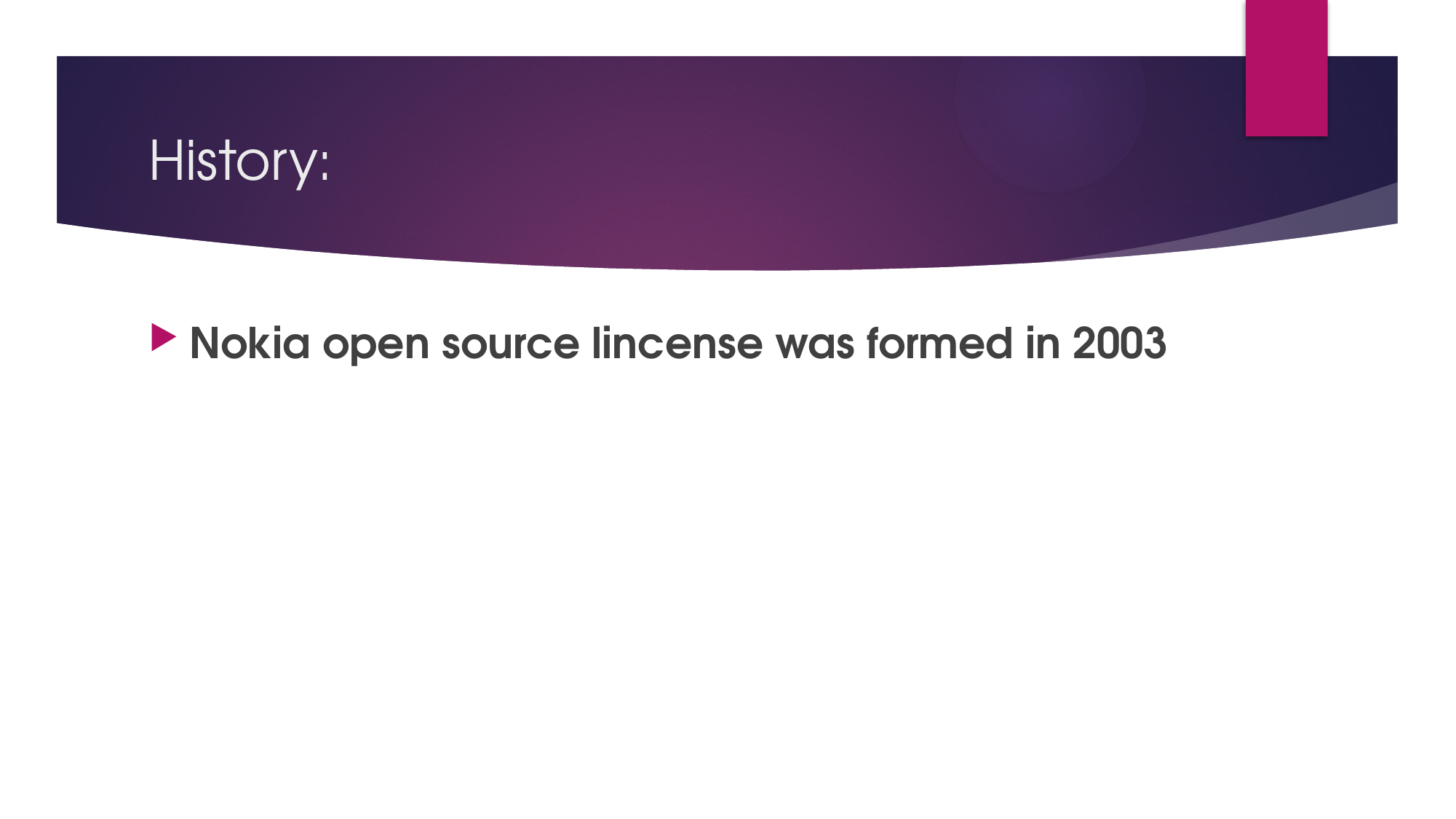

# History:
Nokia open source lincense was formed in 2003